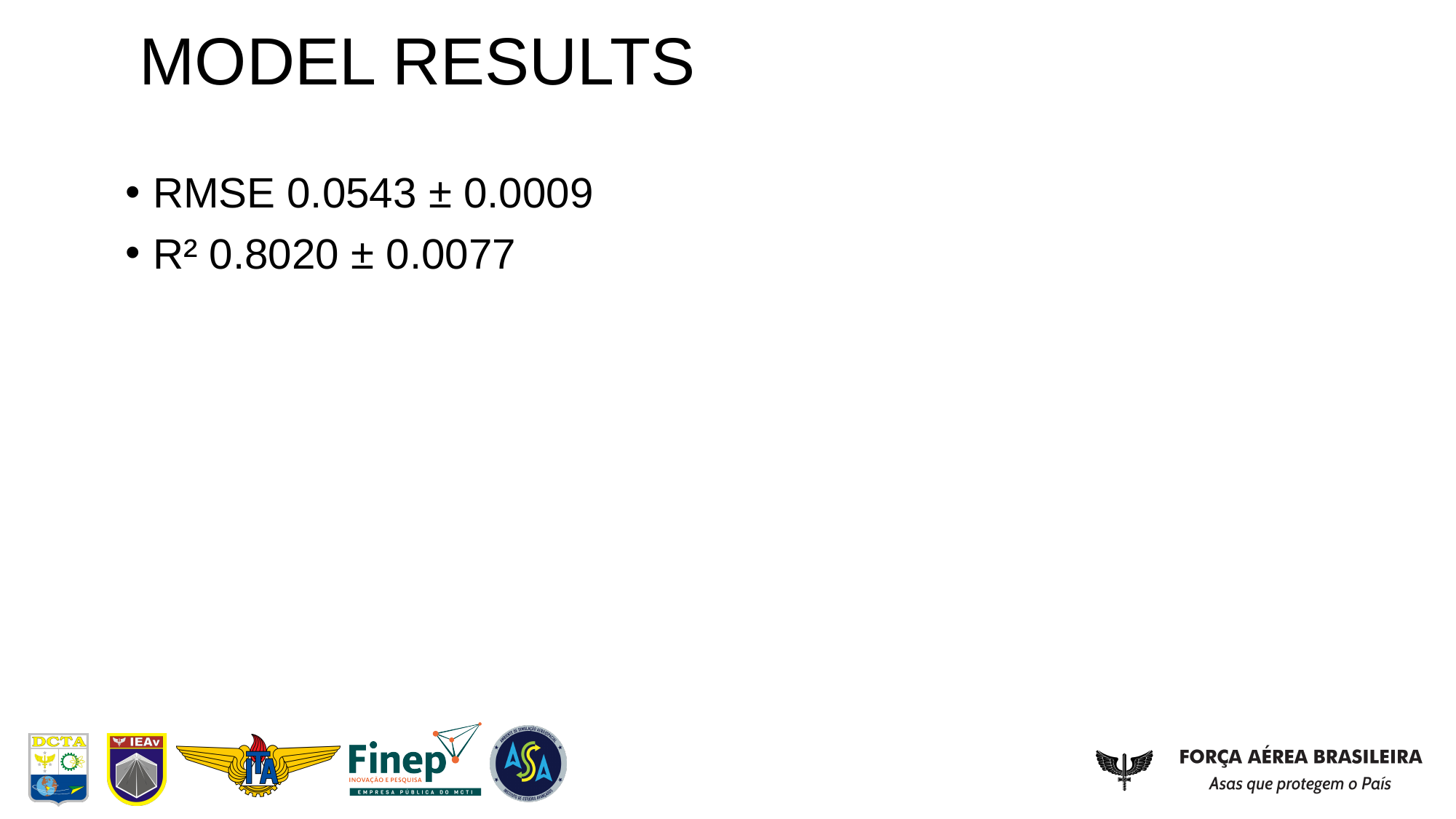

# MODEL RESULTS
RMSE 0.0543 ± 0.0009
R² 0.8020 ± 0.0077